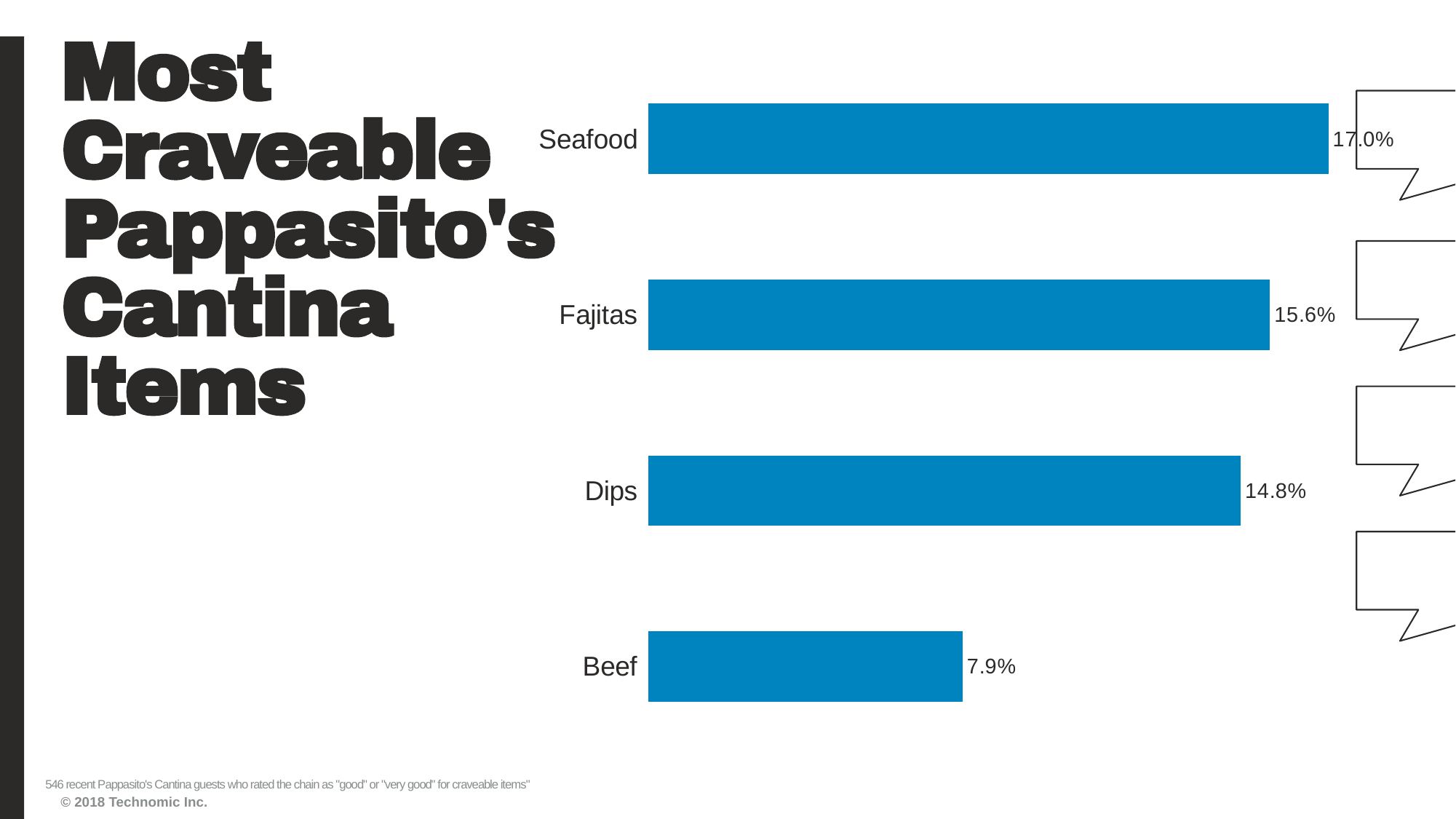

# Most Craveable Pappasito's Cantina Items

### Chart

| Category | Series1 |
|---|---|
| Beef | 0.078754579 |
| Dips | 0.148351648 |
| Fajitas | 0.155677656 |
| Seafood | 0.17032967 |
546 recent Pappasito's Cantina guests who rated the chain as "good" or "very good" for craveable items"